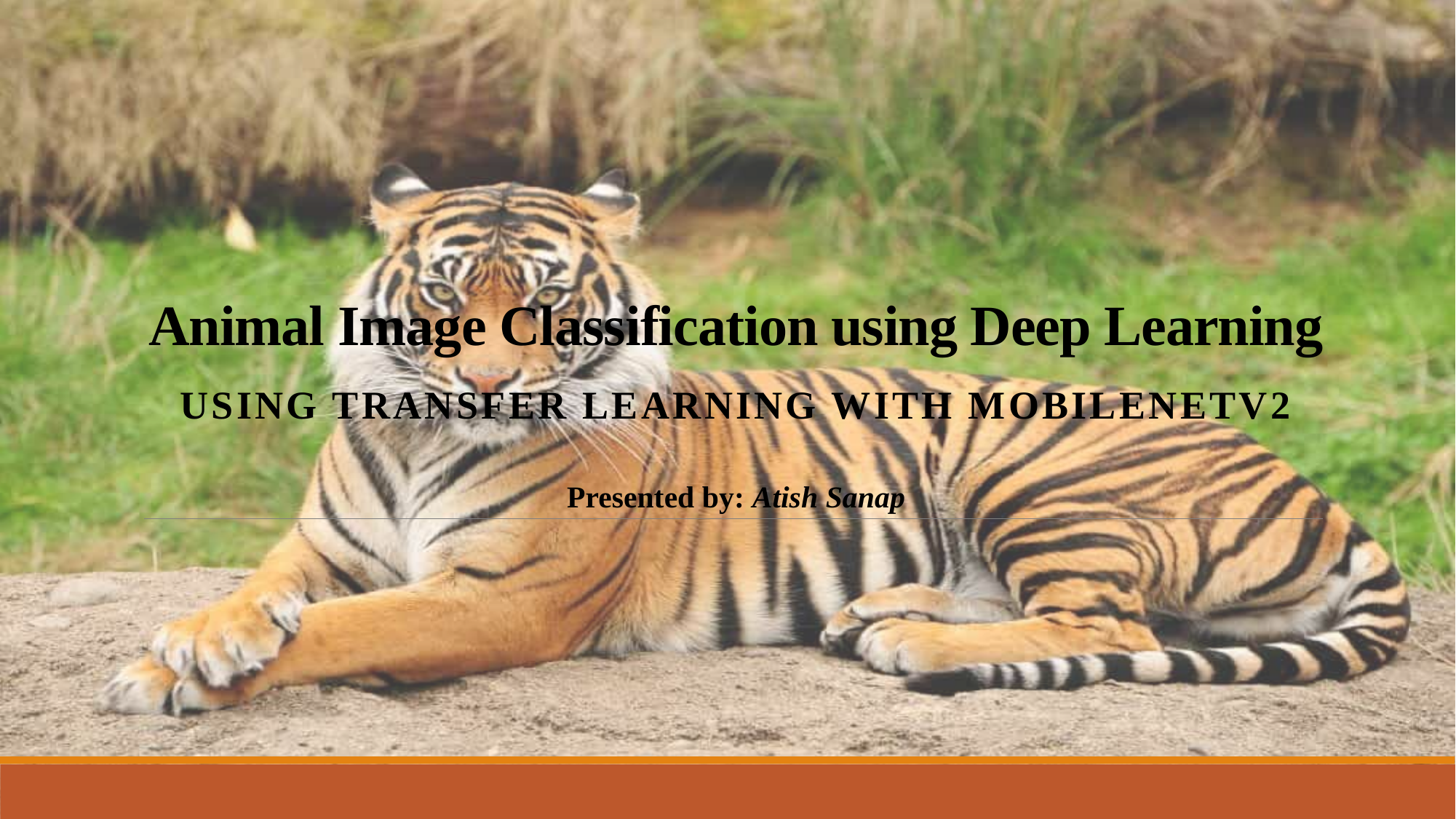

# Animal Image Classification using Deep Learning
Using Transfer Learning with MobileNetV2
Presented by: Atish Sanap